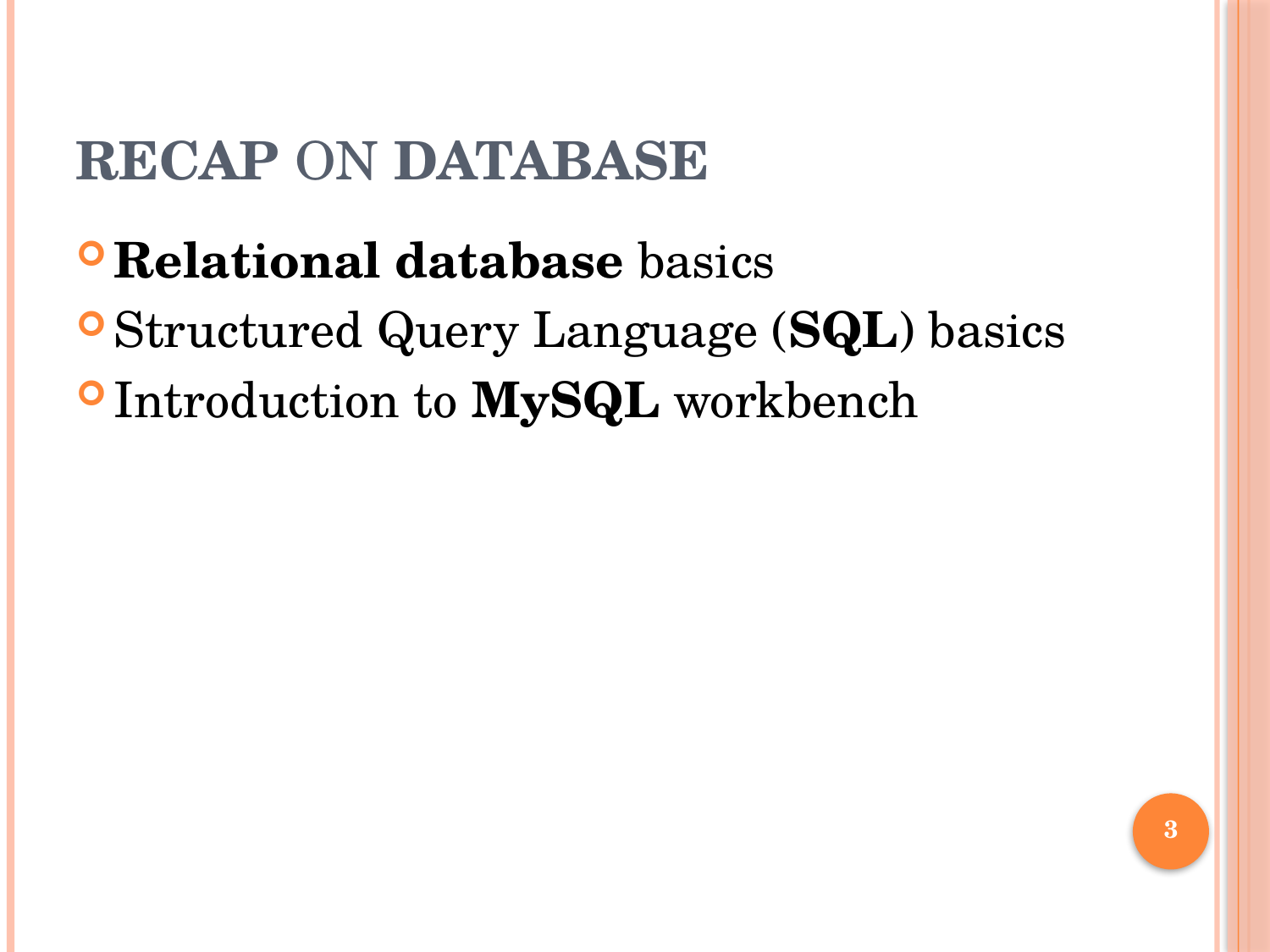

# Recap on Database
Relational database basics
Structured Query Language (SQL) basics
Introduction to MySQL workbench
3